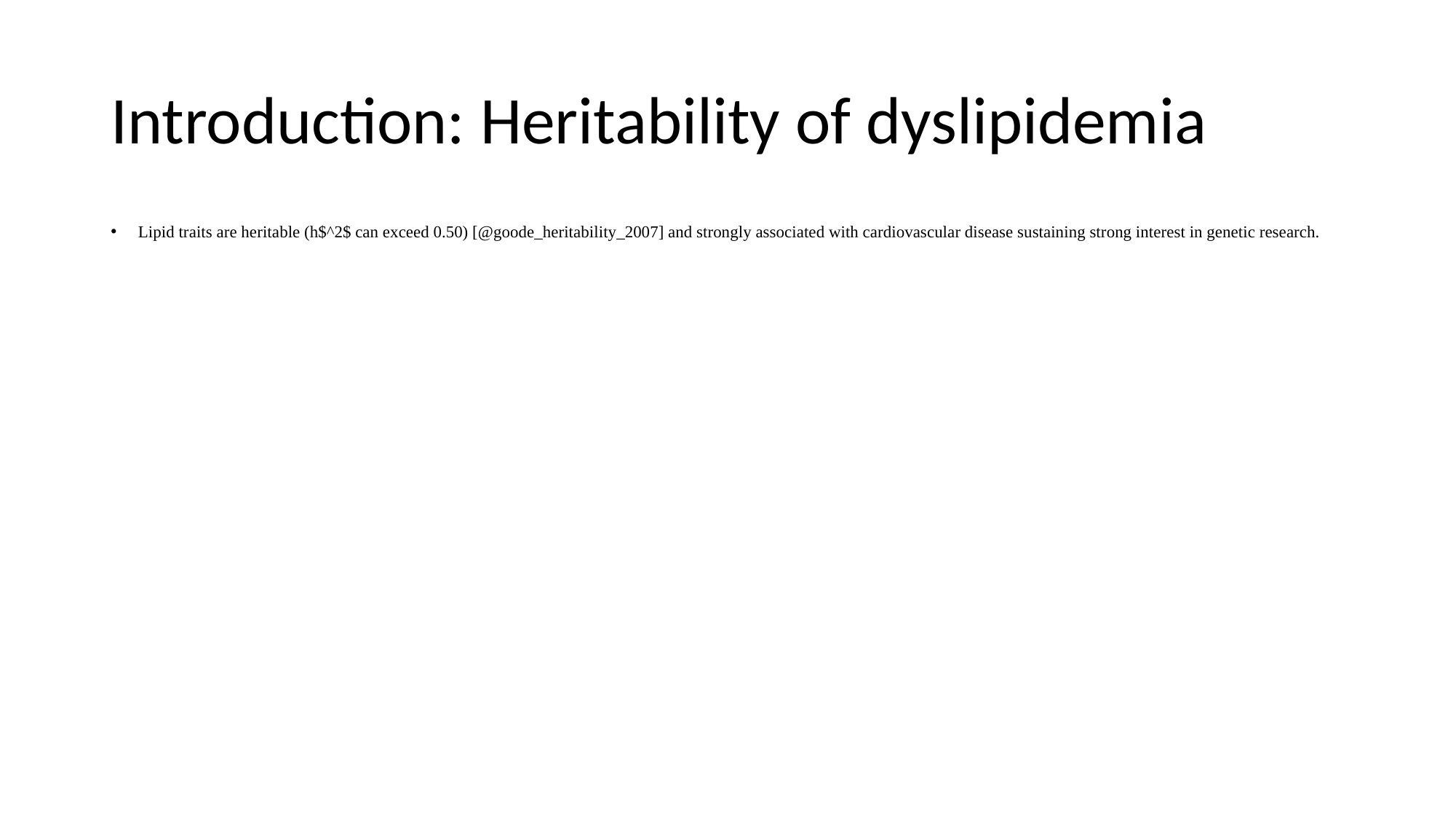

# Introduction: Heritability of dyslipidemia
Lipid traits are heritable (h$^2$ can exceed 0.50) [@goode_heritability_2007] and strongly associated with cardiovascular disease sustaining strong interest in genetic research.